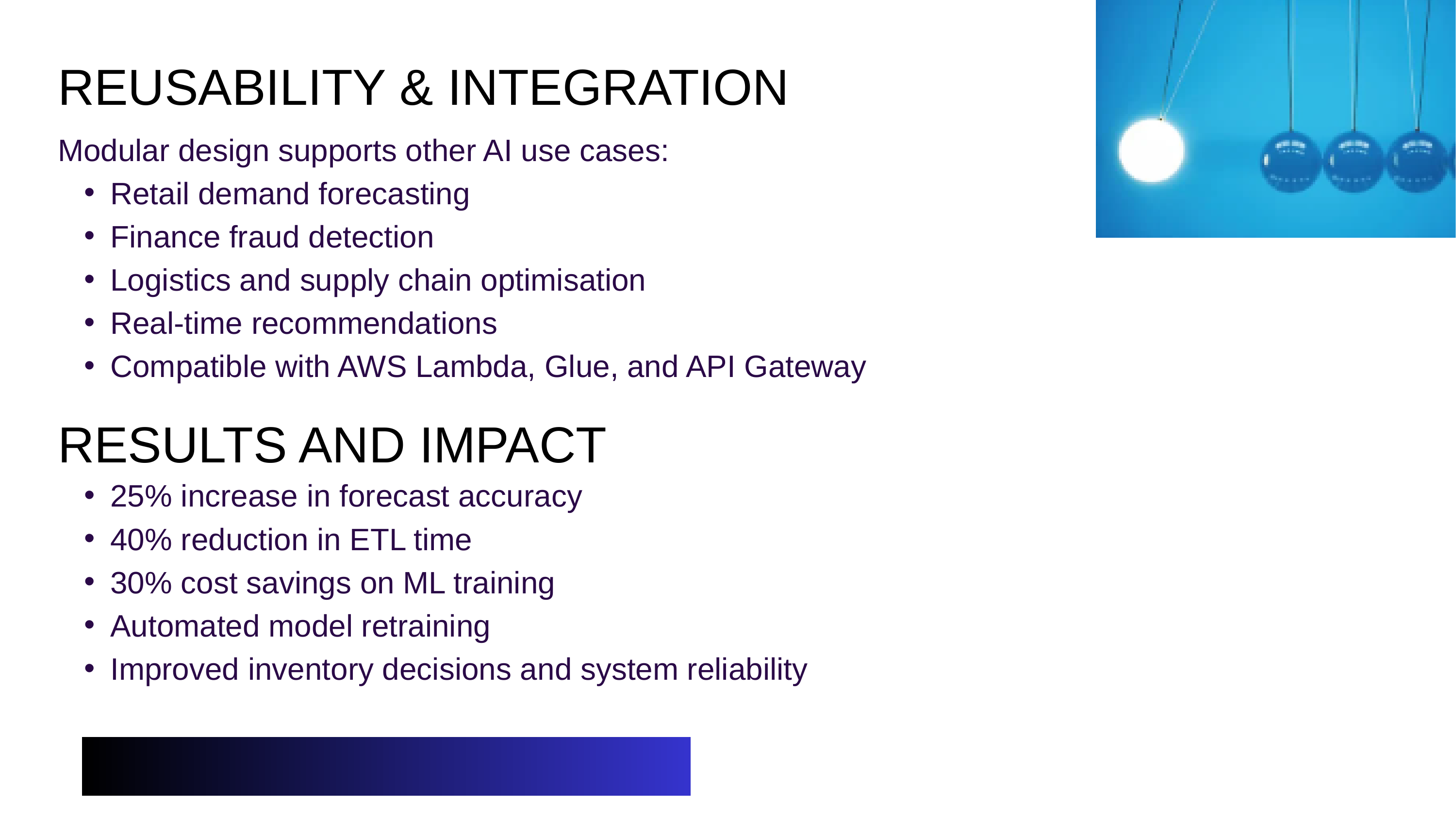

REUSABILITY & INTEGRATION
Modular design supports other AI use cases:
Retail demand forecasting
Finance fraud detection
Logistics and supply chain optimisation
Real-time recommendations
Compatible with AWS Lambda, Glue, and API Gateway

RESULTS AND IMPACT
25% increase in forecast accuracy
40% reduction in ETL time
30% cost savings on ML training
Automated model retraining
Improved inventory decisions and system reliability